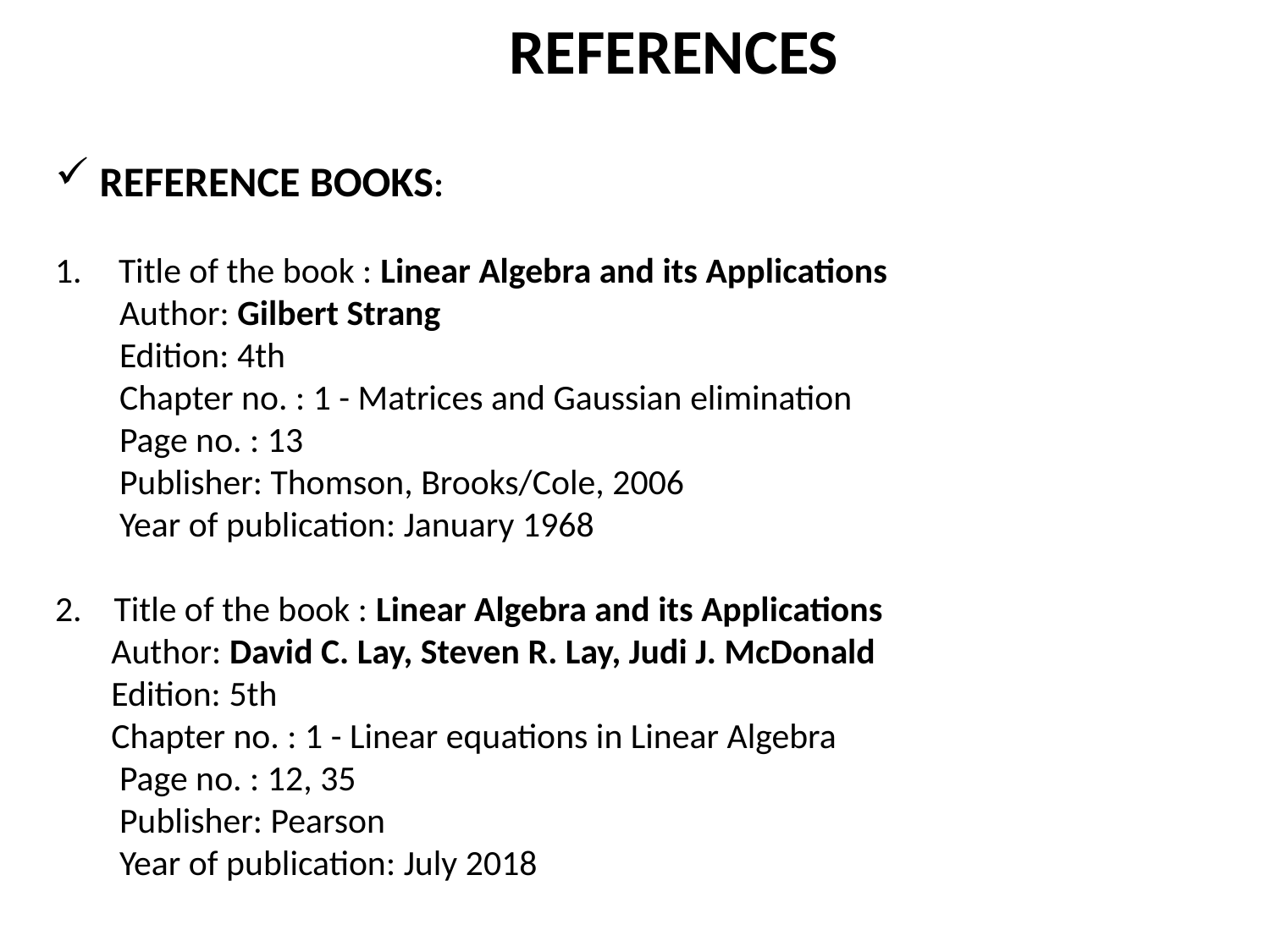

REFERENCES

 REFERENCE BOOKS:

Title of the book : Linear Algebra and its Applications
        Author: Gilbert Strang
        Edition: 4th
        Chapter no. : 1 - Matrices and Gaussian elimination
        Page no. : 13
        Publisher: Thomson, Brooks/Cole, 2006
        Year of publication: January 1968

2.    Title of the book : Linear Algebra and its Applications
       Author: David C. Lay, Steven R. Lay, Judi J. McDonald
       Edition: 5th
       Chapter no. : 1 - Linear equations in Linear Algebra
        Page no. : 12, 35
        Publisher: Pearson
        Year of publication: July 2018